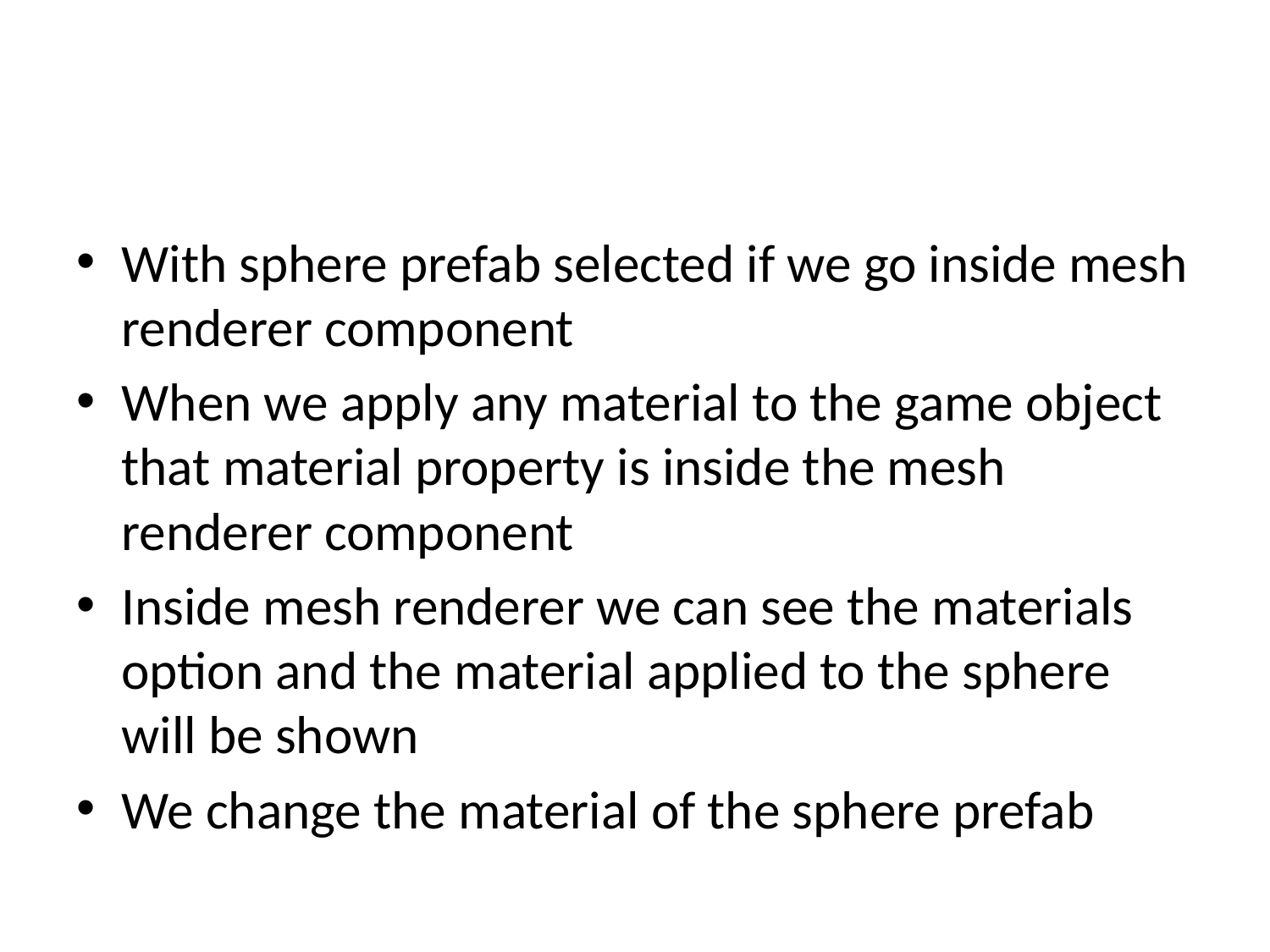

#
With sphere prefab selected if we go inside mesh renderer component
When we apply any material to the game object that material property is inside the mesh renderer component
Inside mesh renderer we can see the materials option and the material applied to the sphere will be shown
We change the material of the sphere prefab